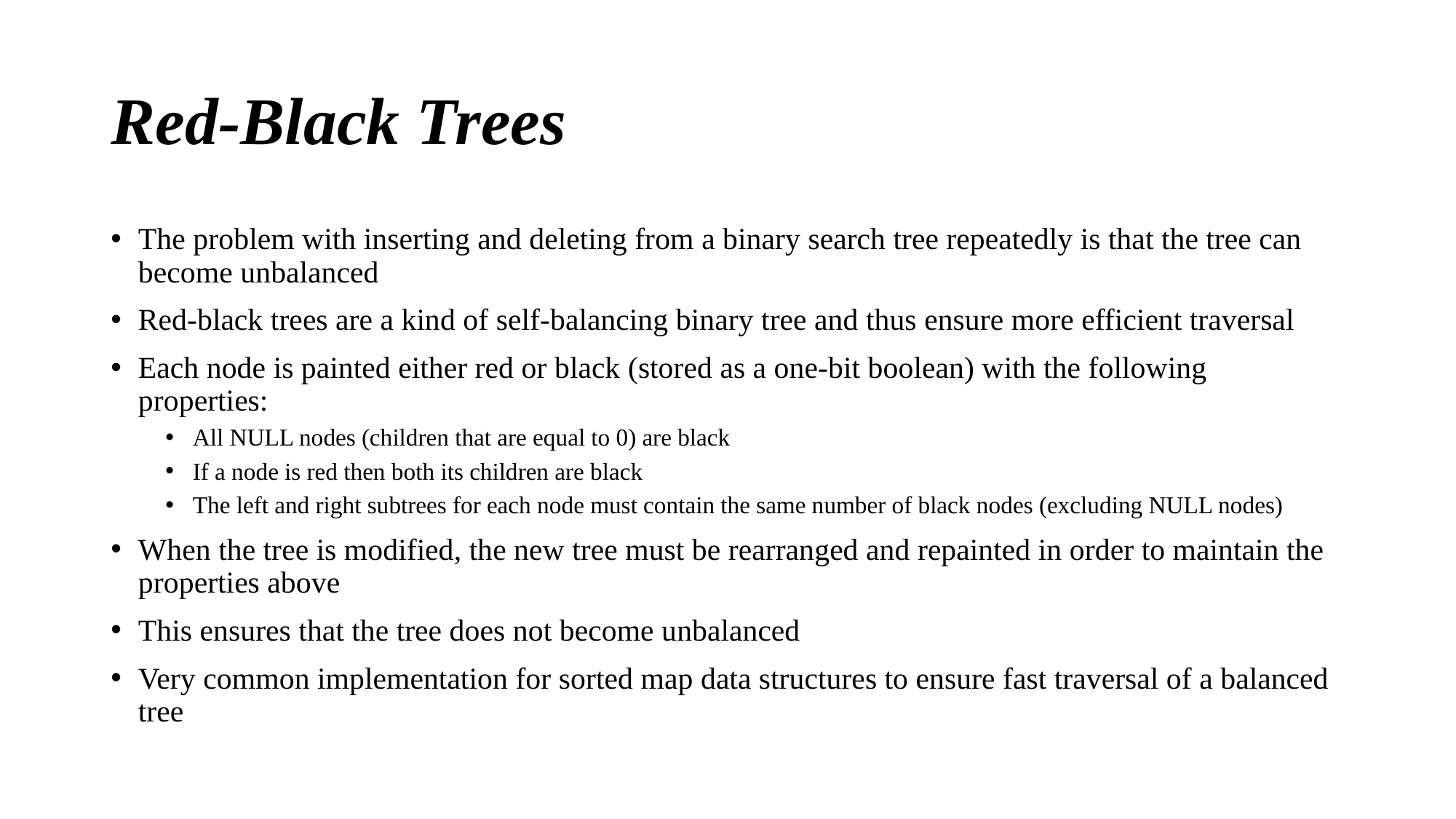

# Red-Black Trees
The problem with inserting and deleting from a binary search tree repeatedly is that the tree can become unbalanced
Red-black trees are a kind of self-balancing binary tree and thus ensure more efficient traversal
Each node is painted either red or black (stored as a one-bit boolean) with the following properties:
All NULL nodes (children that are equal to 0) are black
If a node is red then both its children are black
The left and right subtrees for each node must contain the same number of black nodes (excluding NULL nodes)
When the tree is modified, the new tree must be rearranged and repainted in order to maintain the properties above
This ensures that the tree does not become unbalanced
Very common implementation for sorted map data structures to ensure fast traversal of a balanced tree